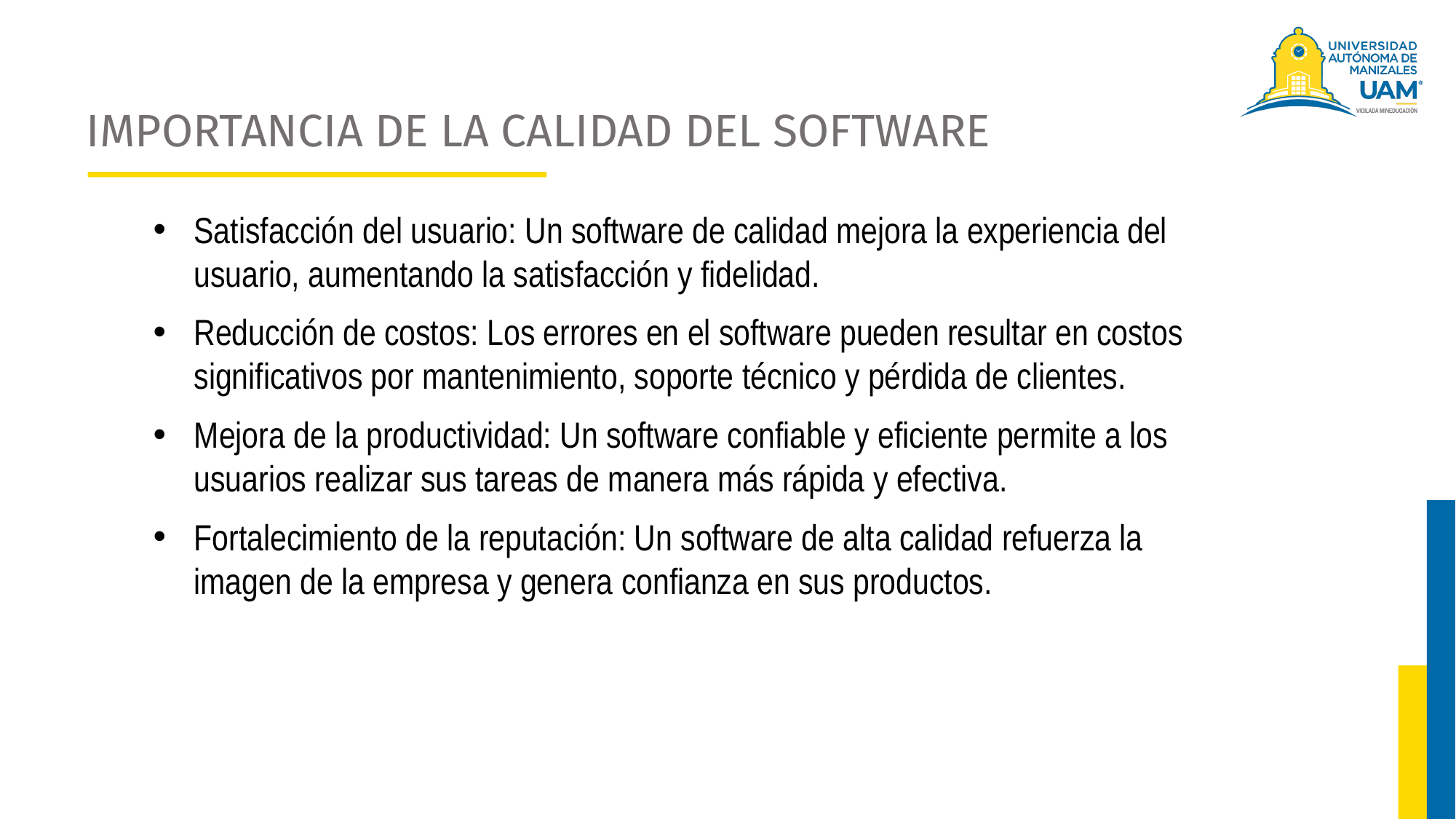

# IMPORTANCIA DE LA CALIDAD DEL SOFTWARE

Satisfacción del usuario: Un software de calidad mejora la experiencia del usuario, aumentando la satisfacción y fidelidad.
Reducción de costos: Los errores en el software pueden resultar en costos significativos por mantenimiento, soporte técnico y pérdida de clientes.
Mejora de la productividad: Un software confiable y eficiente permite a los usuarios realizar sus tareas de manera más rápida y efectiva.
Fortalecimiento de la reputación: Un software de alta calidad refuerza la imagen de la empresa y genera confianza en sus productos.